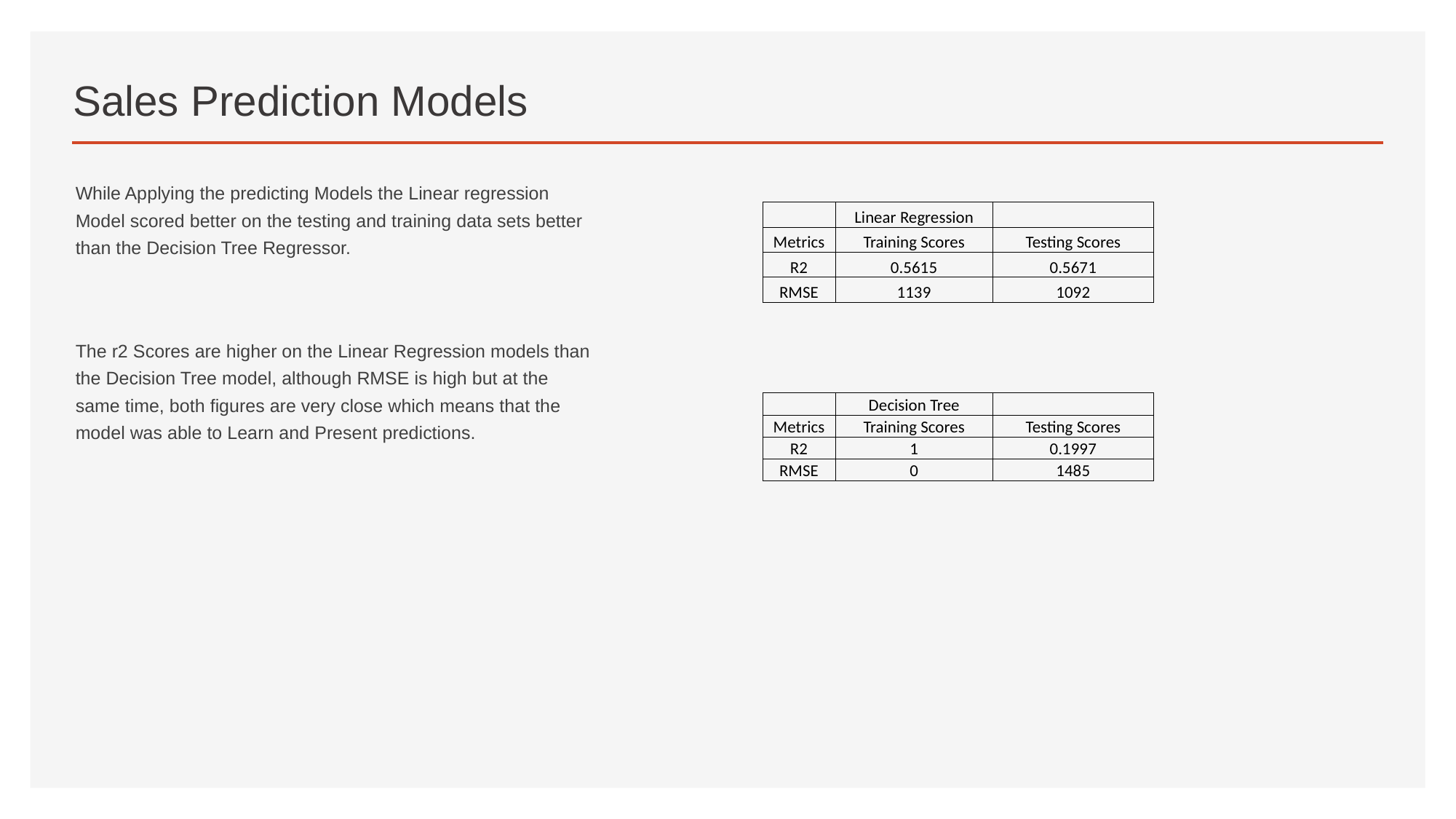

# Sales Prediction Models
While Applying the predicting Models the Linear regression Model scored better on the testing and training data sets better than the Decision Tree Regressor.

The r2 Scores are higher on the Linear Regression models than the Decision Tree model, although RMSE is high but at the same time, both figures are very close which means that the model was able to Learn and Present predictions.

|  | Linear Regression |  |
| --- | --- | --- |
| Metrics | Training Scores | Testing Scores |
| R2 | 0.5615 | 0.5671 |
| RMSE | 1139 | 1092 |
|  | Decision Tree |  |
| --- | --- | --- |
| Metrics | Training Scores | Testing Scores |
| R2 | 1 | 0.1997 |
| RMSE | 0 | 1485 |